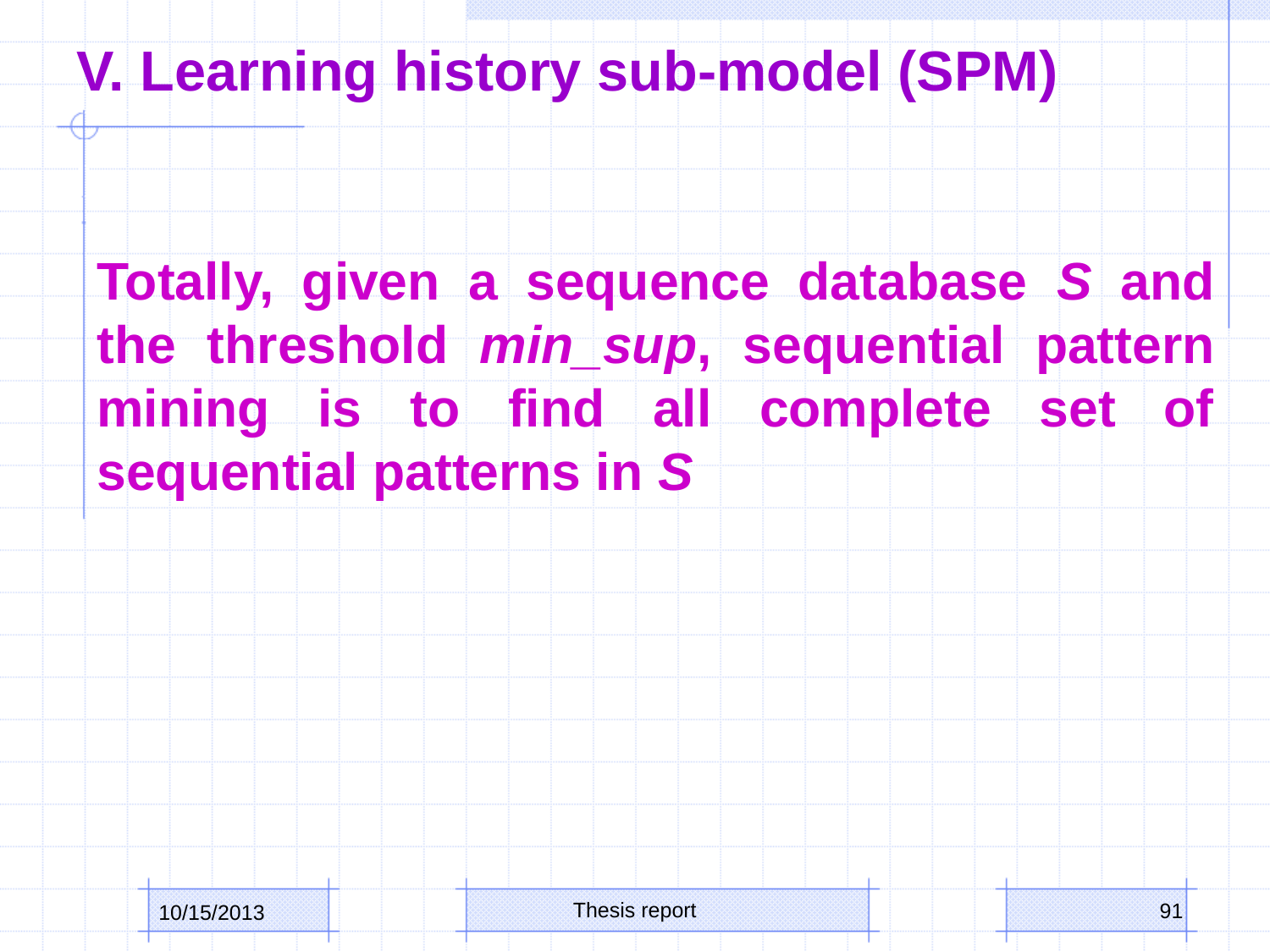

# V. Learning history sub-model (SPM)
Totally, given a sequence database S and the threshold min_sup, sequential pattern mining is to find all complete set of sequential patterns in S
Thesis report
91
10/15/2013